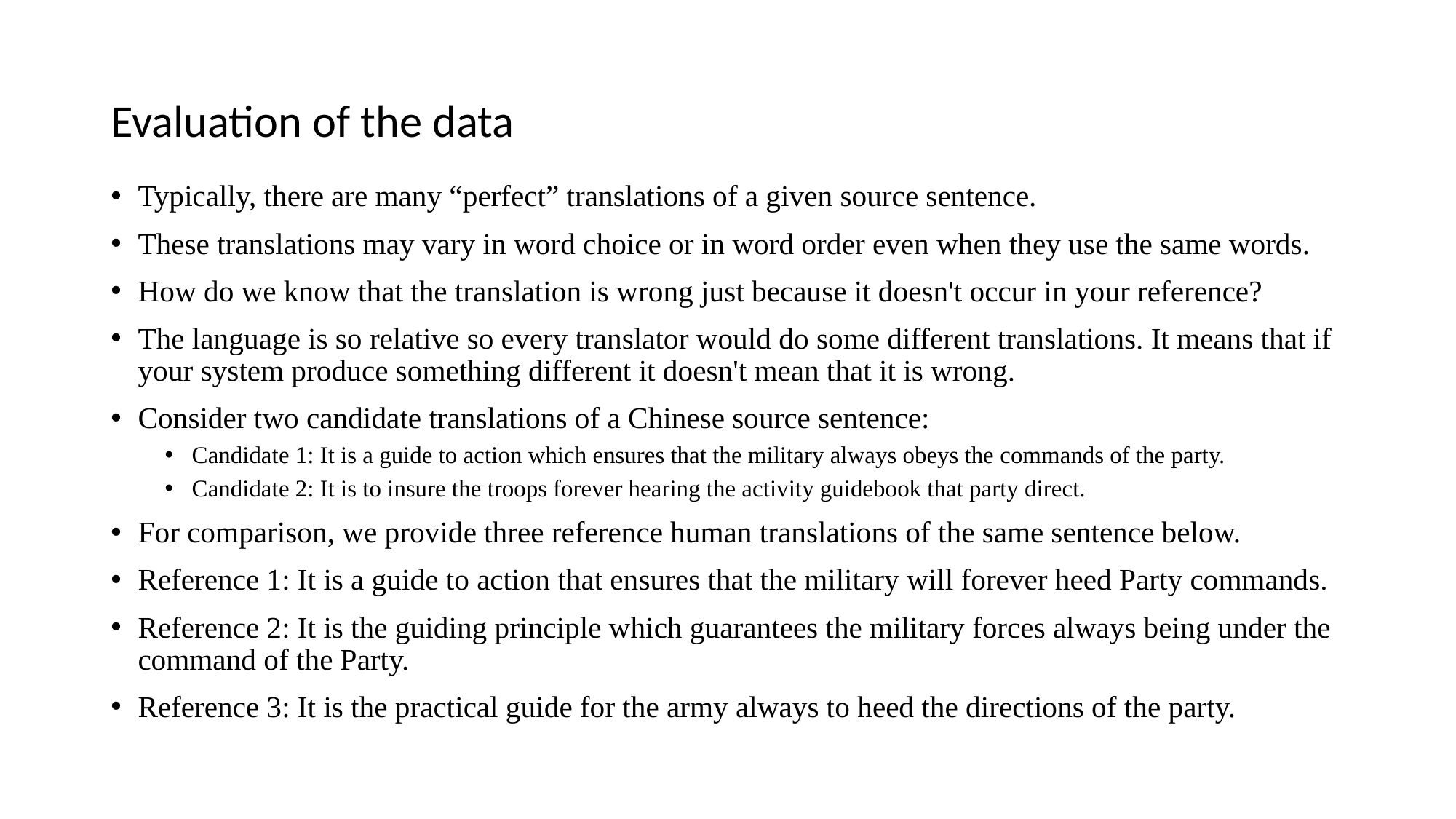

# Evaluation of the data
Typically, there are many “perfect” translations of a given source sentence.
These translations may vary in word choice or in word order even when they use the same words.
How do we know that the translation is wrong just because it doesn't occur in your reference?
The language is so relative so every translator would do some different translations. It means that if your system produce something different it doesn't mean that it is wrong.
Consider two candidate translations of a Chinese source sentence:
Candidate 1: It is a guide to action which ensures that the military always obeys the commands of the party.
Candidate 2: It is to insure the troops forever hearing the activity guidebook that party direct.
For comparison, we provide three reference human translations of the same sentence below.
Reference 1: It is a guide to action that ensures that the military will forever heed Party commands.
Reference 2: It is the guiding principle which guarantees the military forces always being under the command of the Party.
Reference 3: It is the practical guide for the army always to heed the directions of the party.